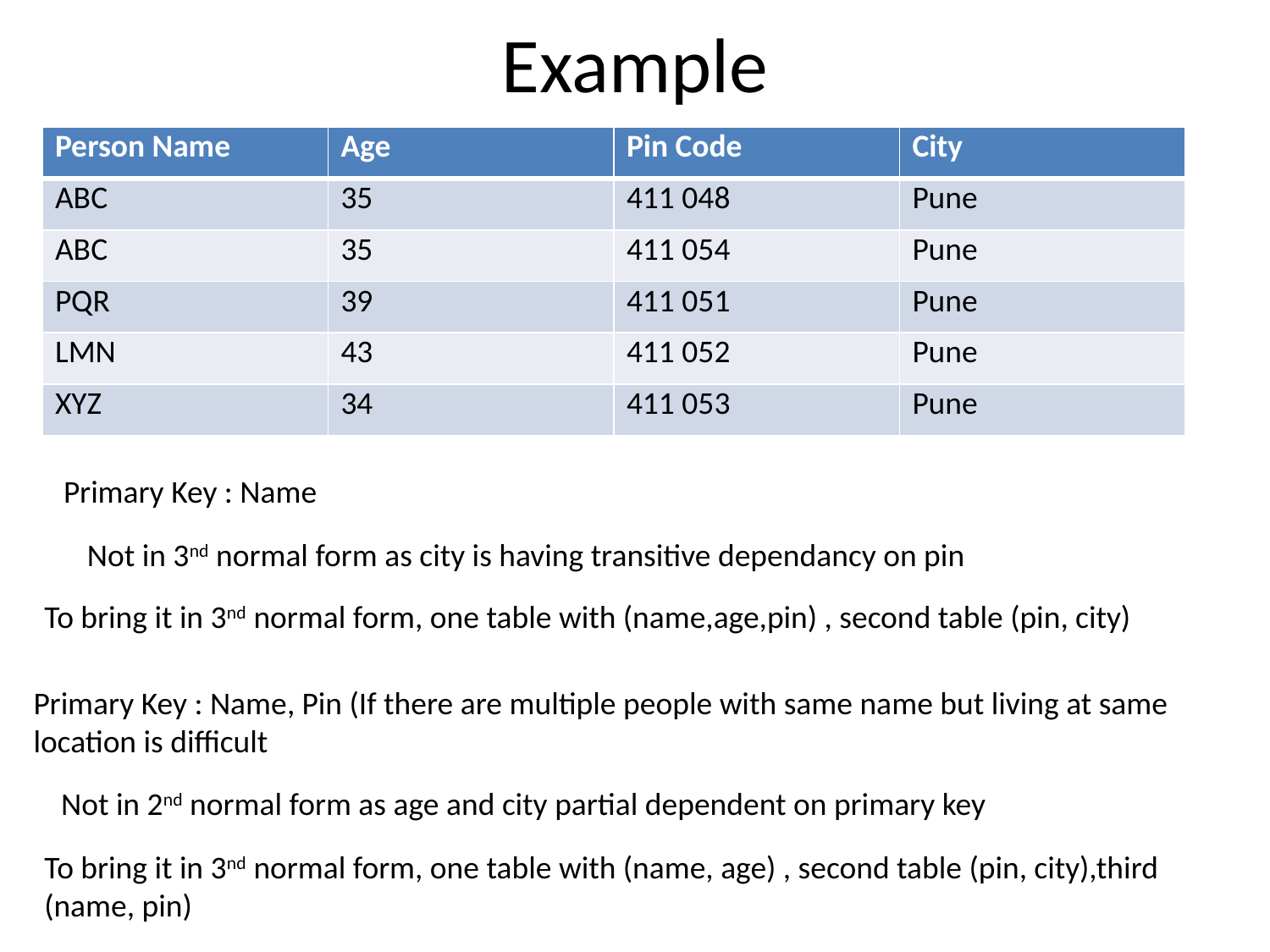

# Example
| Person Name | Age | Pin Code | City |
| --- | --- | --- | --- |
| ABC | 35 | 411 048 | Pune |
| ABC | 35 | 411 054 | Pune |
| PQR | 39 | 411 051 | Pune |
| LMN | 43 | 411 052 | Pune |
| XYZ | 34 | 411 053 | Pune |
Primary Key : Name
Not in 3nd normal form as city is having transitive dependancy on pin
To bring it in 3nd normal form, one table with (name,age,pin) , second table (pin, city)
Primary Key : Name, Pin (If there are multiple people with same name but living at same location is difficult
Not in 2nd normal form as age and city partial dependent on primary key
To bring it in 3nd normal form, one table with (name, age) , second table (pin, city),third (name, pin)